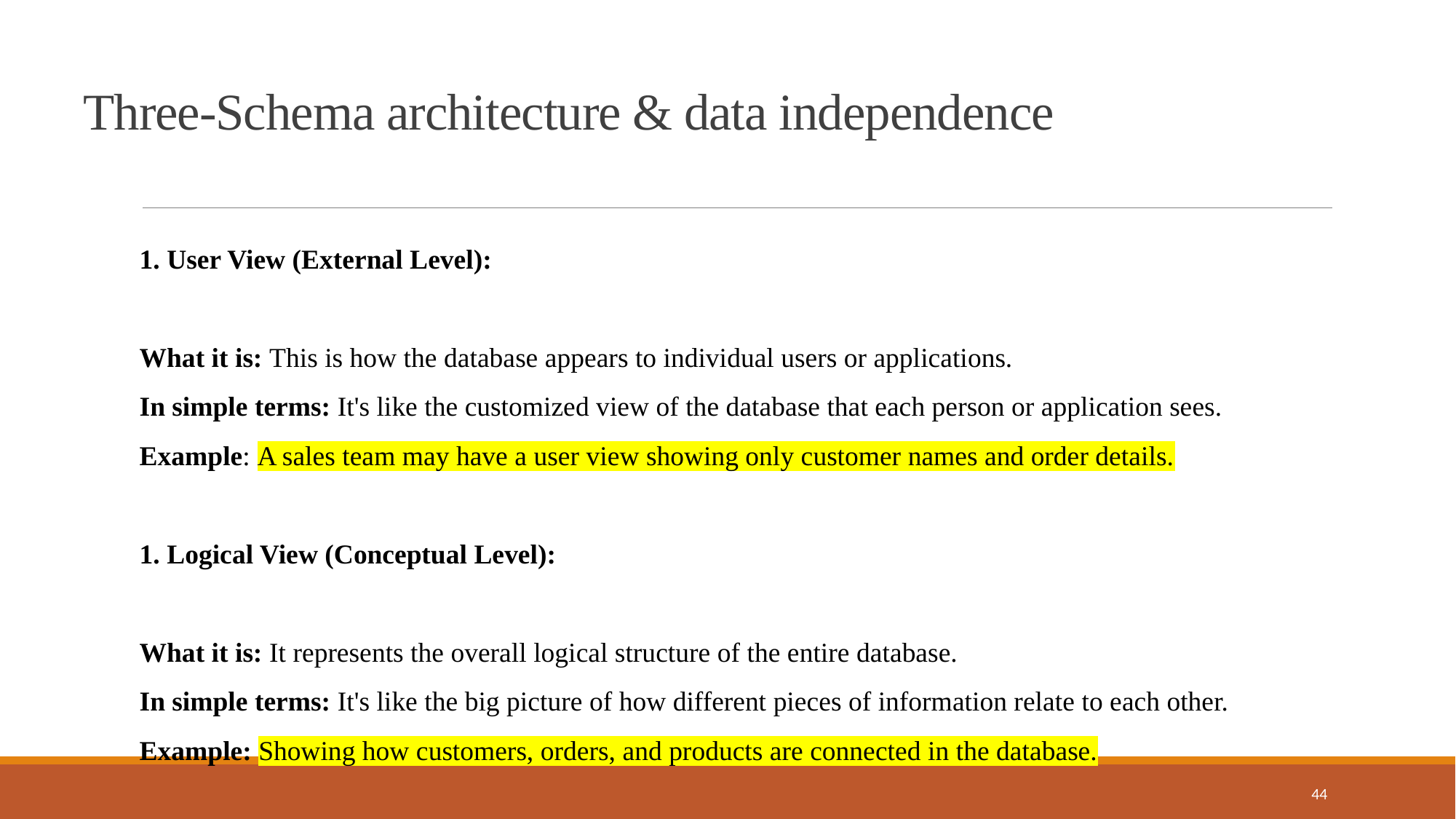

Three-Schema architecture & data independence
1. User View (External Level):

What it is: This is how the database appears to individual users or applications.
In simple terms: It's like the customized view of the database that each person or application sees.
Example: A sales team may have a user view showing only customer names and order details.

1. Logical View (Conceptual Level):

What it is: It represents the overall logical structure of the entire database.
In simple terms: It's like the big picture of how different pieces of information relate to each other.
Example: Showing how customers, orders, and products are connected in the database.

44